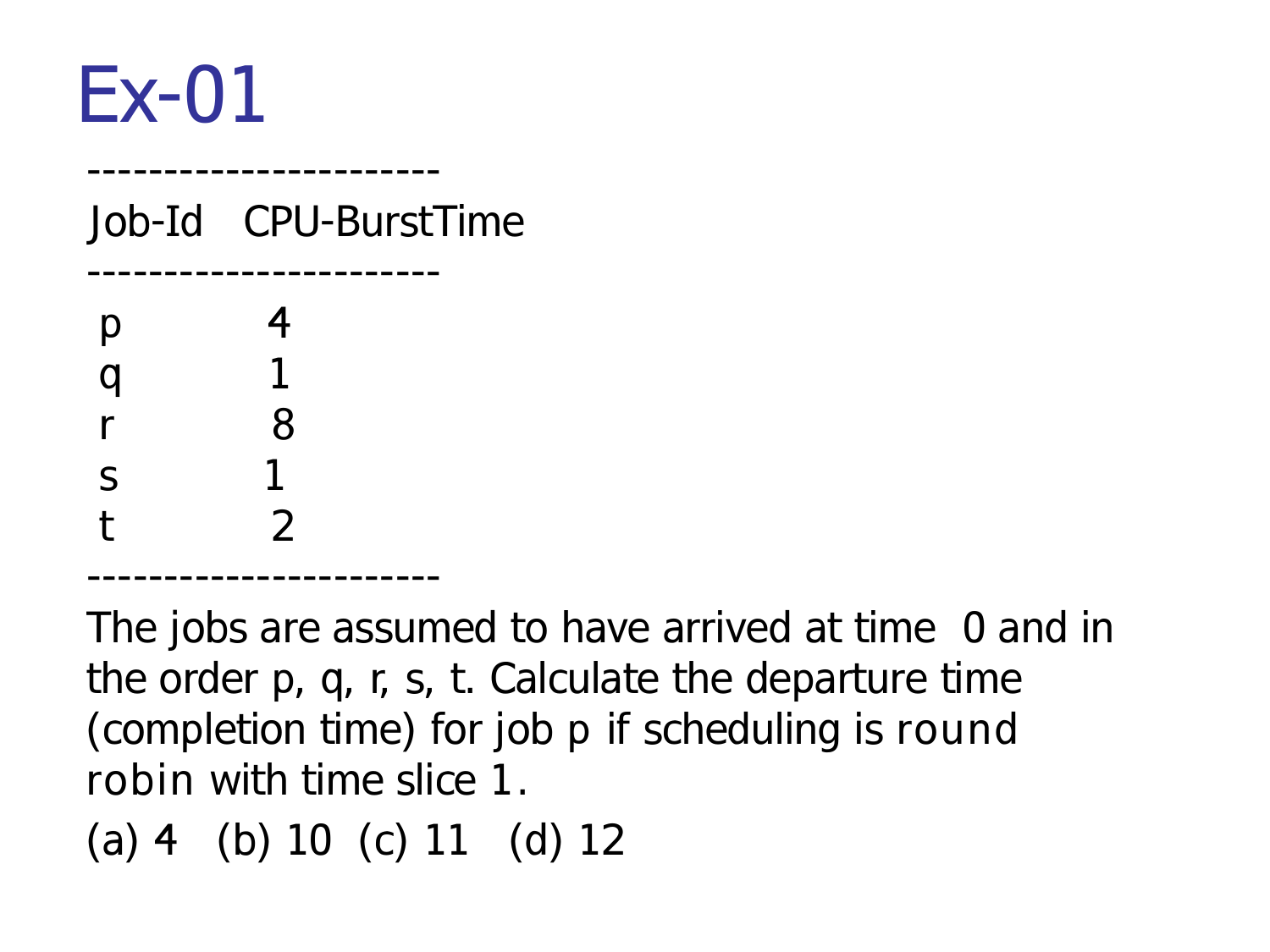

# Ex-01
-----------------------
Job-Id   CPU-BurstTime
----------------------- 
 p           4  
 q           1
 r            8
 s           1
 t            2 
-----------------------
The jobs are assumed to have arrived at time  0 and in the order p, q, r, s, t. Calculate the departure time (completion time) for job p if scheduling is round robin with time slice 1.
(a) 4   (b) 10  (c) 11   (d) 12
86